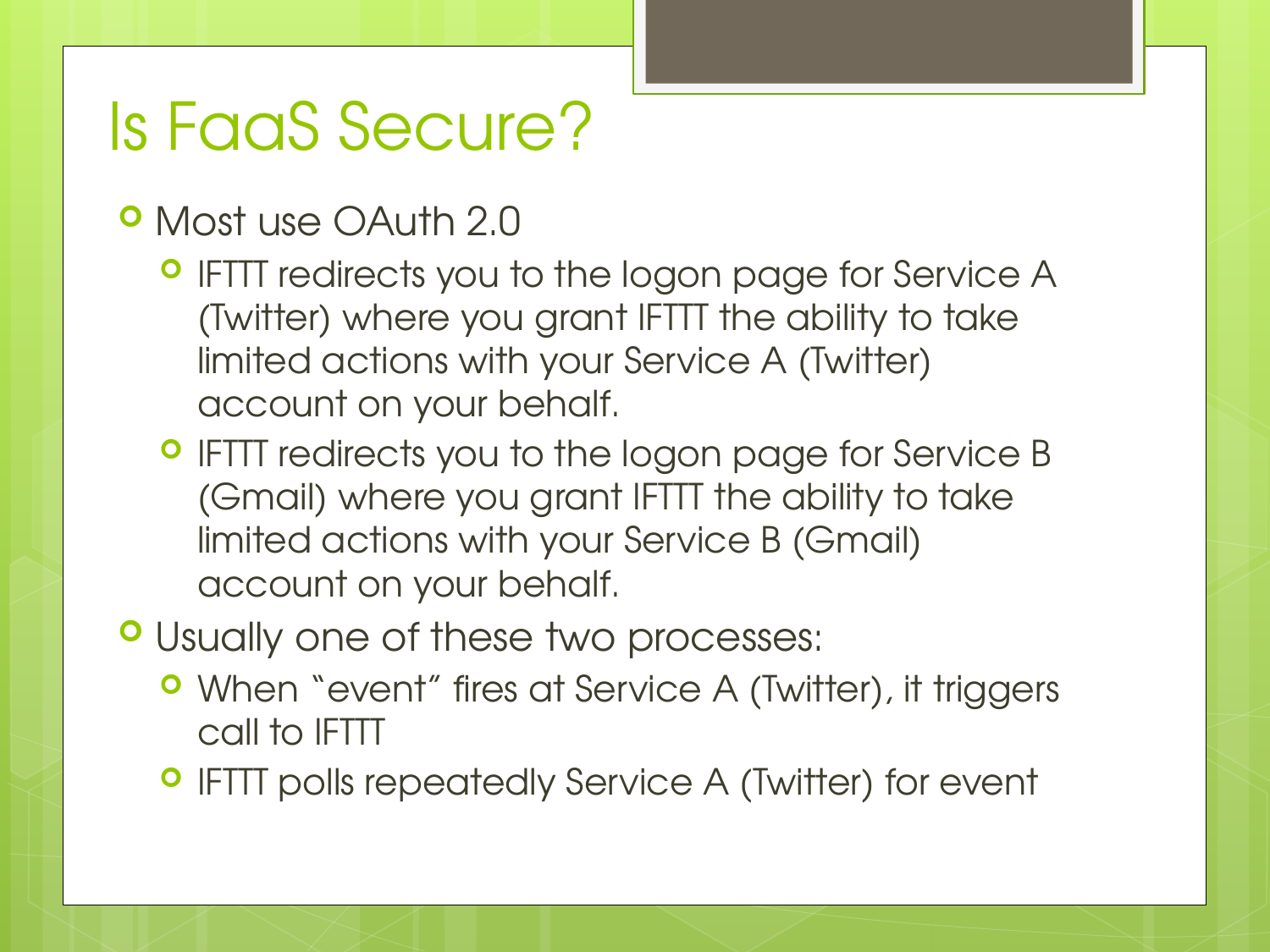

# Is FaaS Secure?
Most use OAuth 2.0
IFTTT redirects you to the logon page for Service A (Twitter) where you grant IFTTT the ability to take limited actions with your Service A (Twitter) account on your behalf.
IFTTT redirects you to the logon page for Service B (Gmail) where you grant IFTTT the ability to take limited actions with your Service B (Gmail) account on your behalf.
Usually one of these two processes:
When “event” fires at Service A (Twitter), it triggers call to IFTTT
IFTTT polls repeatedly Service A (Twitter) for event